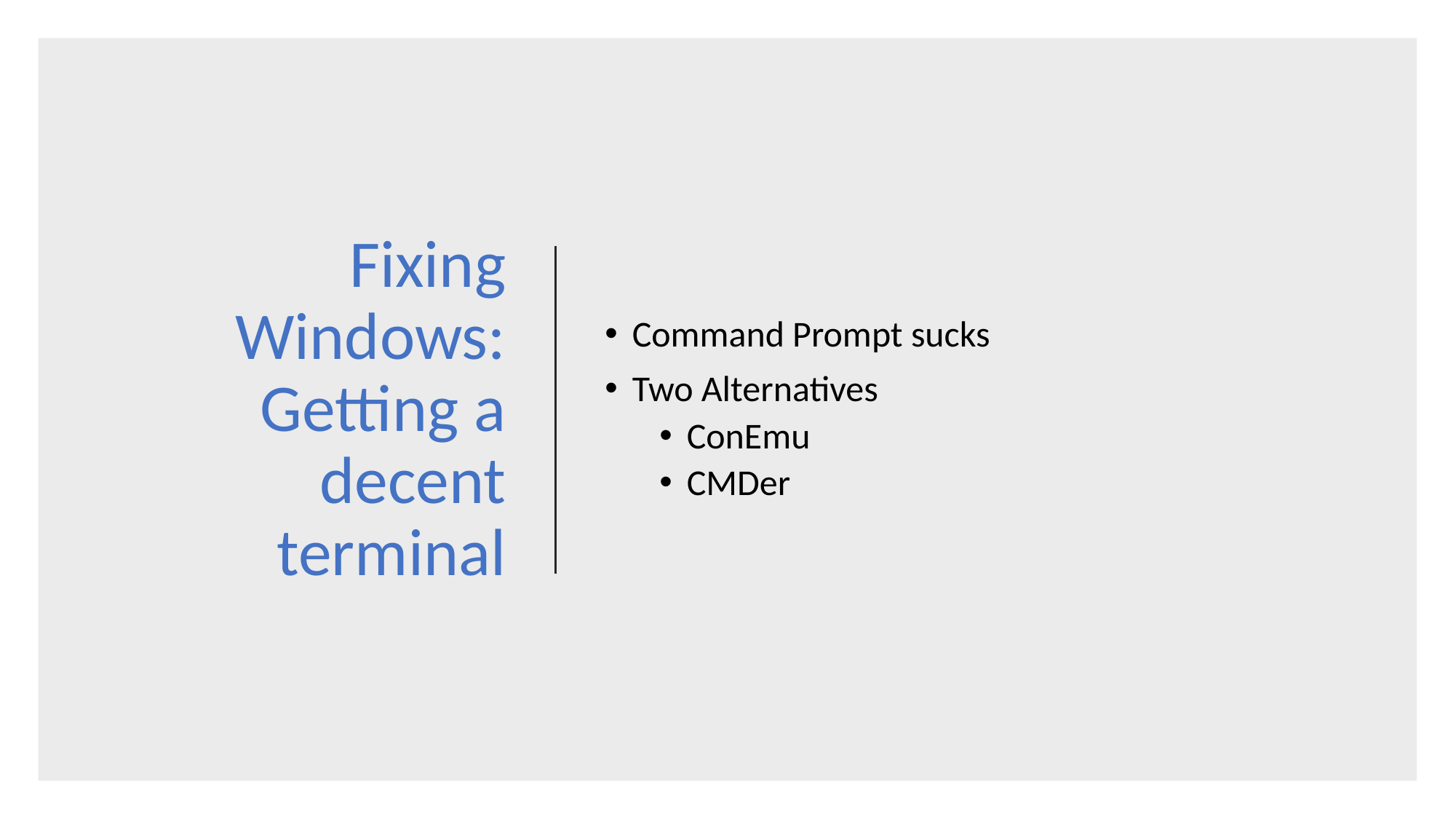

# Fixing Windows: Getting a decent terminal
Command Prompt sucks
Two Alternatives
ConEmu
CMDer